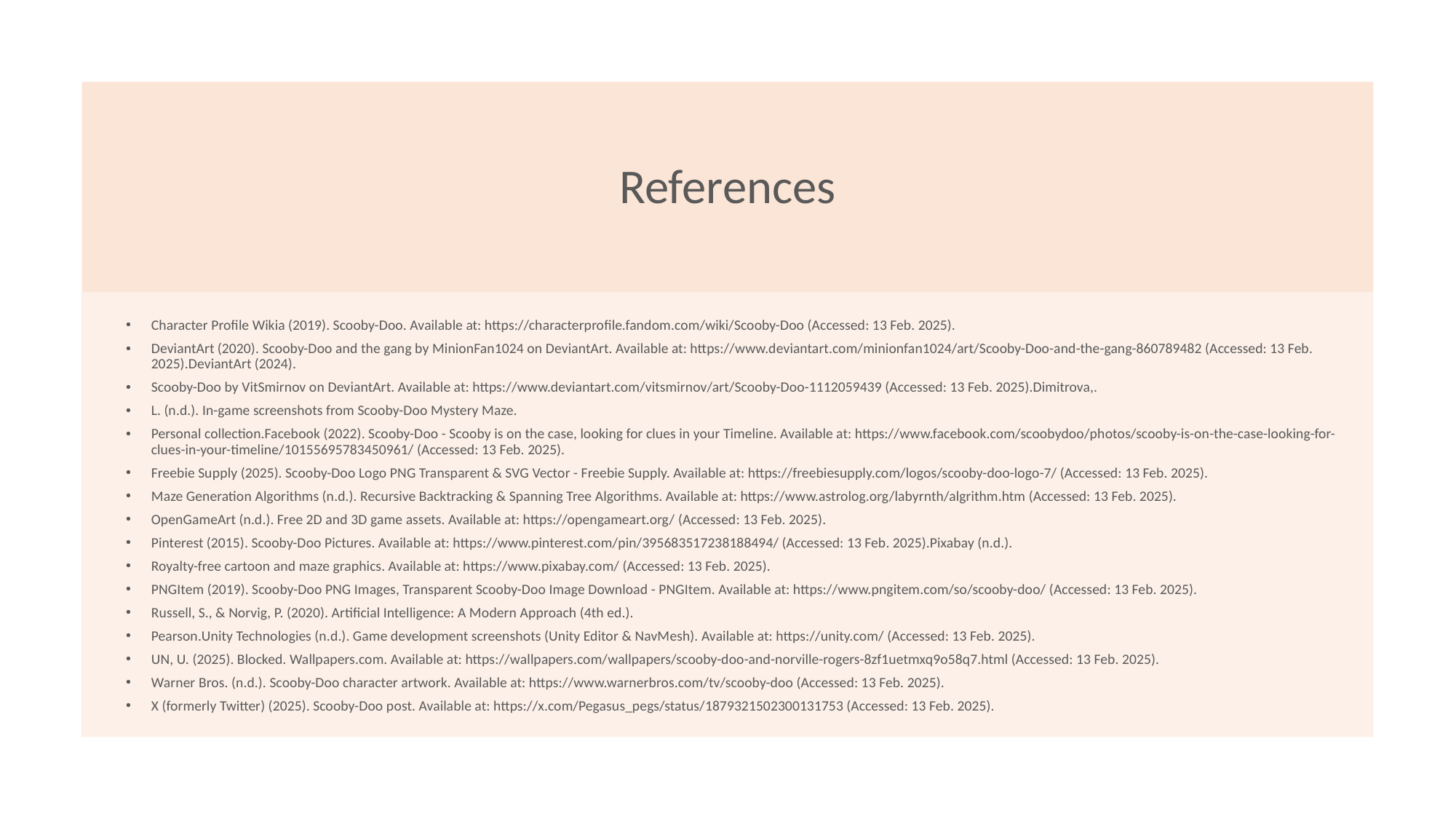

# References

Character Profile Wikia (2019). Scooby-Doo. Available at: https://characterprofile.fandom.com/wiki/Scooby-Doo (Accessed: 13 Feb. 2025).
DeviantArt (2020). Scooby-Doo and the gang by MinionFan1024 on DeviantArt. Available at: https://www.deviantart.com/minionfan1024/art/Scooby-Doo-and-the-gang-860789482 (Accessed: 13 Feb. 2025).DeviantArt (2024).
Scooby-Doo by VitSmirnov on DeviantArt. Available at: https://www.deviantart.com/vitsmirnov/art/Scooby-Doo-1112059439 (Accessed: 13 Feb. 2025).Dimitrova,.
L. (n.d.). In-game screenshots from Scooby-Doo Mystery Maze.
Personal collection.Facebook (2022). Scooby-Doo - Scooby is on the case, looking for clues in your Timeline. Available at: https://www.facebook.com/scoobydoo/photos/scooby-is-on-the-case-looking-for-clues-in-your-timeline/10155695783450961/ (Accessed: 13 Feb. 2025).
Freebie Supply (2025). Scooby-Doo Logo PNG Transparent & SVG Vector - Freebie Supply. Available at: https://freebiesupply.com/logos/scooby-doo-logo-7/ (Accessed: 13 Feb. 2025).
Maze Generation Algorithms (n.d.). Recursive Backtracking & Spanning Tree Algorithms. Available at: https://www.astrolog.org/labyrnth/algrithm.htm (Accessed: 13 Feb. 2025).
OpenGameArt (n.d.). Free 2D and 3D game assets. Available at: https://opengameart.org/ (Accessed: 13 Feb. 2025).
Pinterest (2015). Scooby-Doo Pictures. Available at: https://www.pinterest.com/pin/395683517238188494/ (Accessed: 13 Feb. 2025).Pixabay (n.d.).
Royalty-free cartoon and maze graphics. Available at: https://www.pixabay.com/ (Accessed: 13 Feb. 2025).
PNGItem (2019). Scooby-Doo PNG Images, Transparent Scooby-Doo Image Download - PNGItem. Available at: https://www.pngitem.com/so/scooby-doo/ (Accessed: 13 Feb. 2025).
Russell, S., & Norvig, P. (2020). Artificial Intelligence: A Modern Approach (4th ed.).
Pearson.Unity Technologies (n.d.). Game development screenshots (Unity Editor & NavMesh). Available at: https://unity.com/ (Accessed: 13 Feb. 2025).
UN, U. (2025). Blocked. Wallpapers.com. Available at: https://wallpapers.com/wallpapers/scooby-doo-and-norville-rogers-8zf1uetmxq9o58q7.html (Accessed: 13 Feb. 2025).
Warner Bros. (n.d.). Scooby-Doo character artwork. Available at: https://www.warnerbros.com/tv/scooby-doo (Accessed: 13 Feb. 2025).
X (formerly Twitter) (2025). Scooby-Doo post. Available at: https://x.com/Pegasus_pegs/status/1879321502300131753 (Accessed: 13 Feb. 2025).